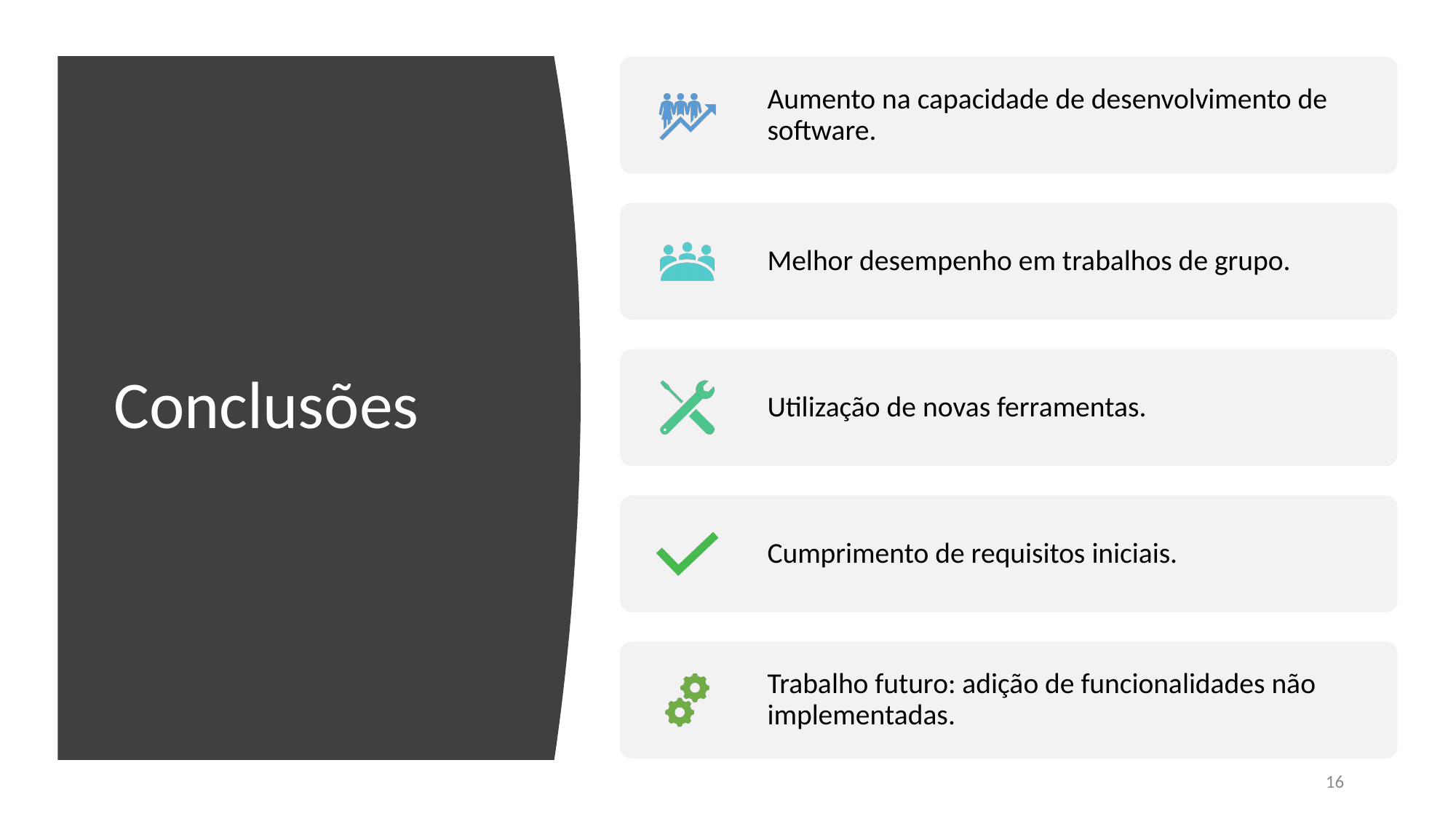

Aumento na capacidade de desenvolvimento de software.
Melhor desempenho em trabalhos de grupo.
Utilização de novas ferramentas.
Cumprimento de requisitos iniciais.
Trabalho futuro: adição de funcionalidades não implementadas.

# Conclusões
16